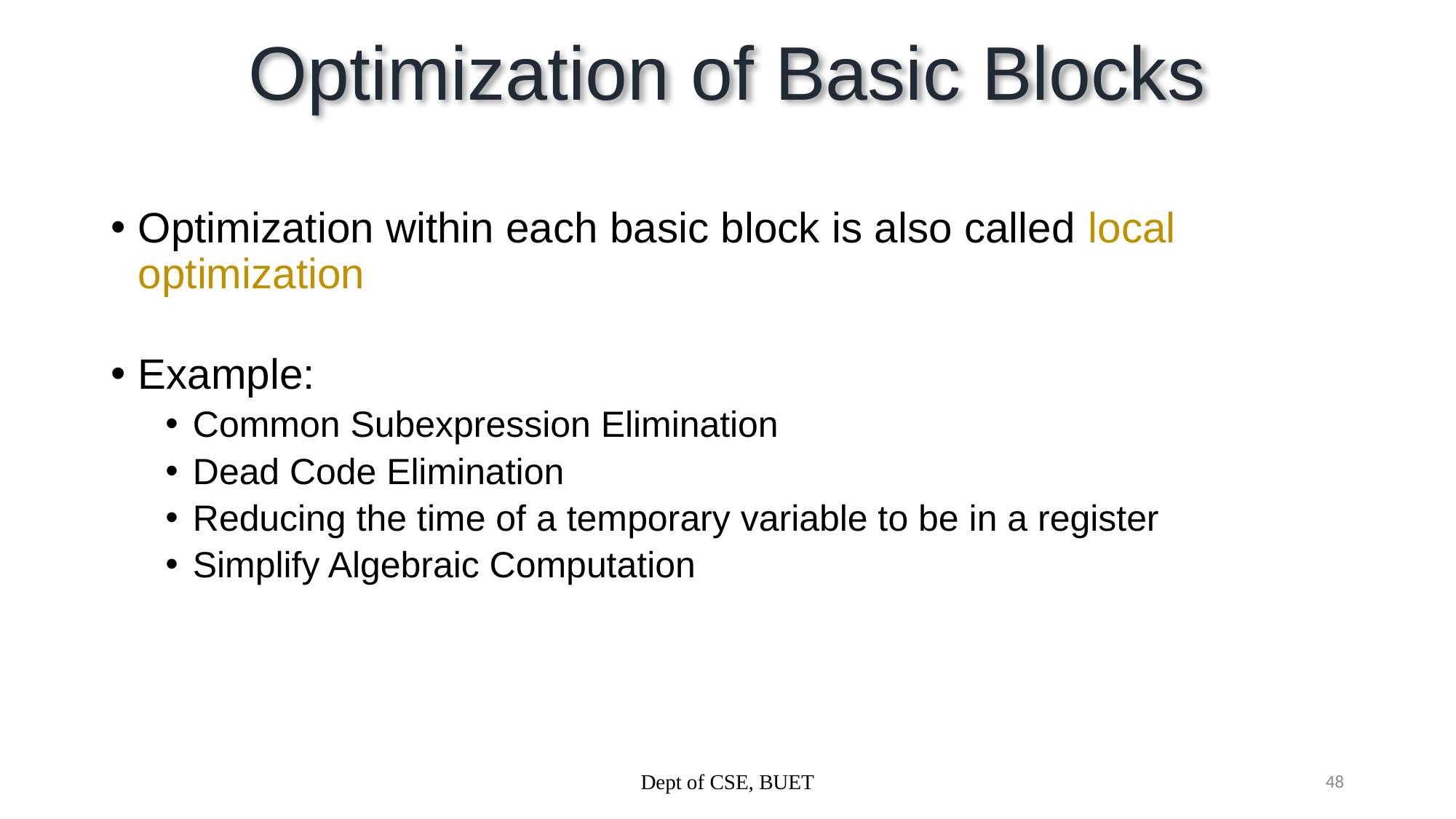

# Optimization of Basic Blocks

Optimization within each basic block is also called local optimization

Example:
Common Subexpression Elimination
Dead Code Elimination
Reducing the time of a temporary variable to be in a register
Simplify Algebraic Computation
Dept of CSE, BUET
48